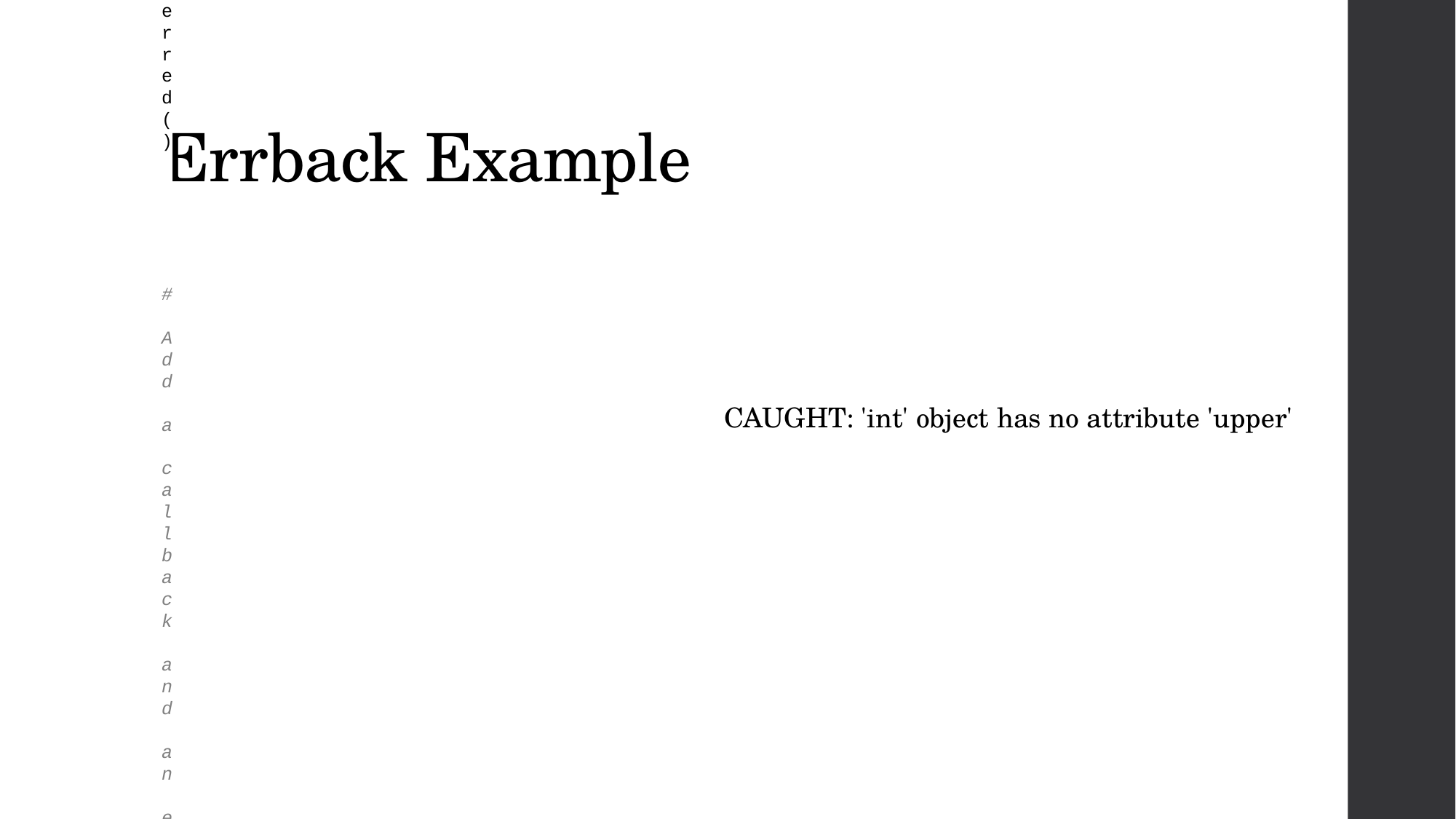

# Errback Example
CAUGHT: 'int' object has no attribute 'upper'
from twisted.internet.defer import Deferred
def handle_error(error): return "CAUGHT: {e}".format(e = error.getErrorMessage())
def to_upper(s): return s.upper()
def print_foo(foo):
    print foo
    return foo
def main():
    d = Deferred()
    # Add a callback and an errback to fire if something went wrong
    d.addCallback(to_upper)
    d.addErrback(handle_error)
    d.addCallback(print_foo)
    # fire the chain with a integer rather than a string
    d.callback(1)
if __name__ == "__main__":
    main()